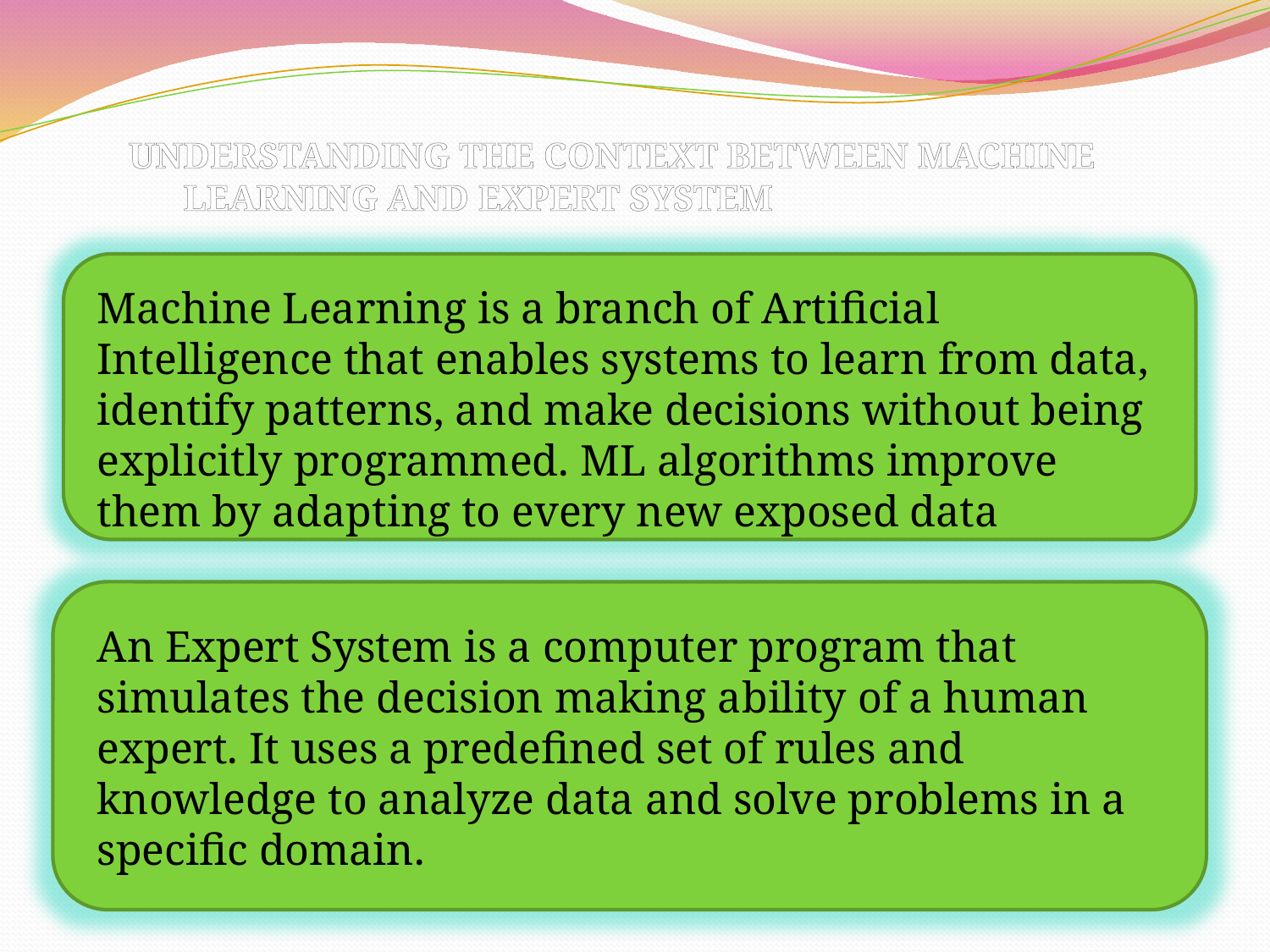

UNDERSTANDING THE CONTEXT BETWEEN MACHINE                LEARNING AND EXPERT SYSTEM

Machine Learning is a branch of Artificial Intelligence that enables systems to learn from data, identify patterns, and make decisions without being explicitly programmed. ML algorithms improve them by adapting to every new exposed data

An Expert System is a computer program that simulates the decision making ability of a human expert. It uses a predefined set of rules and knowledge to analyze data and solve problems in a specific domain.